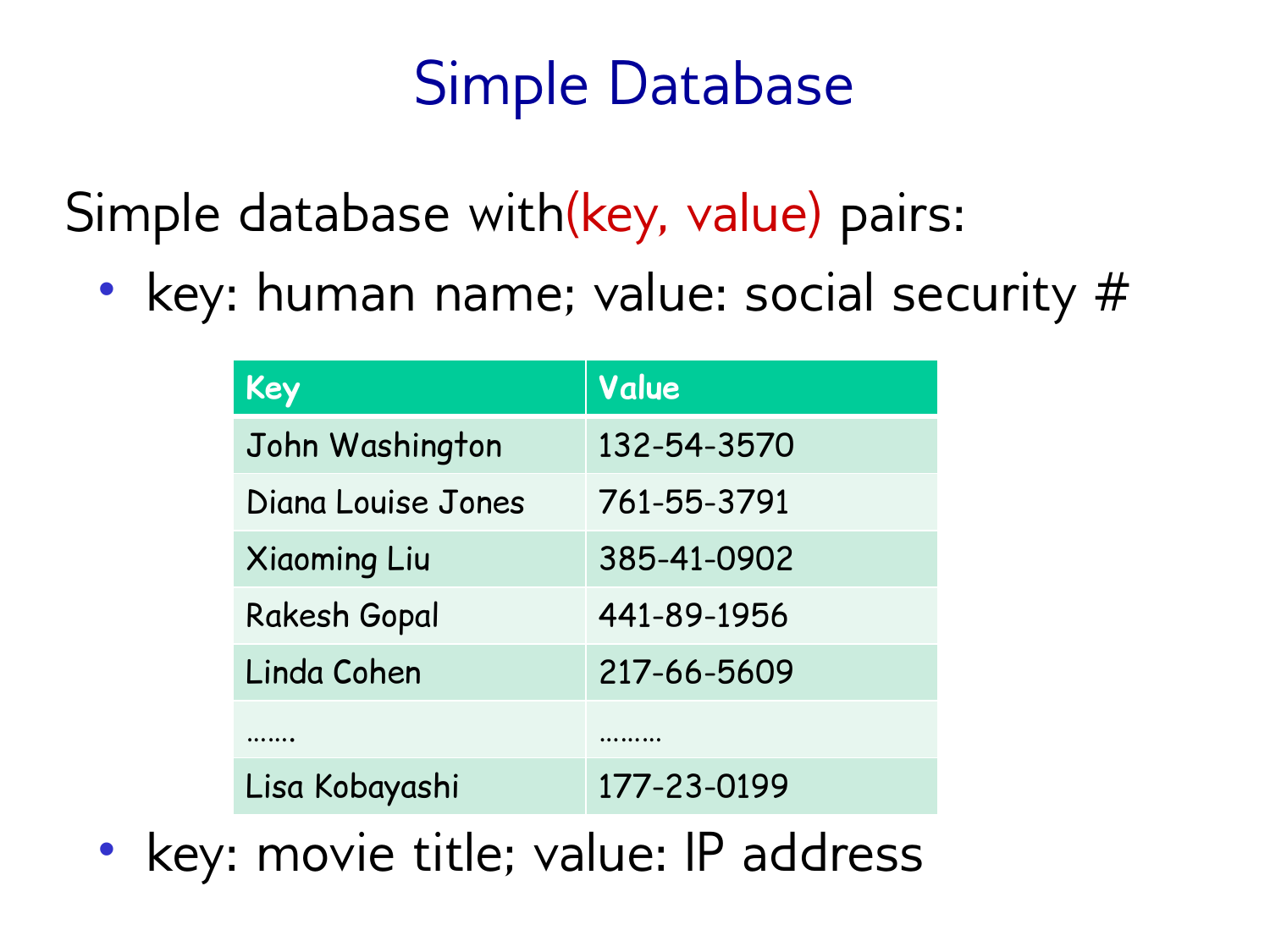

# Simple Database
Simple database with(key, value) pairs:
 key: human name; value: social security #

| Key | Value |
| --- | --- |
| John Washington | 132-54-3570 |
| Diana Louise Jones | 761-55-3791 |
| Xiaoming Liu | 385-41-0902 |
| Rakesh Gopal | 441-89-1956 |
| Linda Cohen | 217-66-5609 |
| ……. | ……… |
| Lisa Kobayashi | 177-23-0199 |

 key: movie title; value: IP address